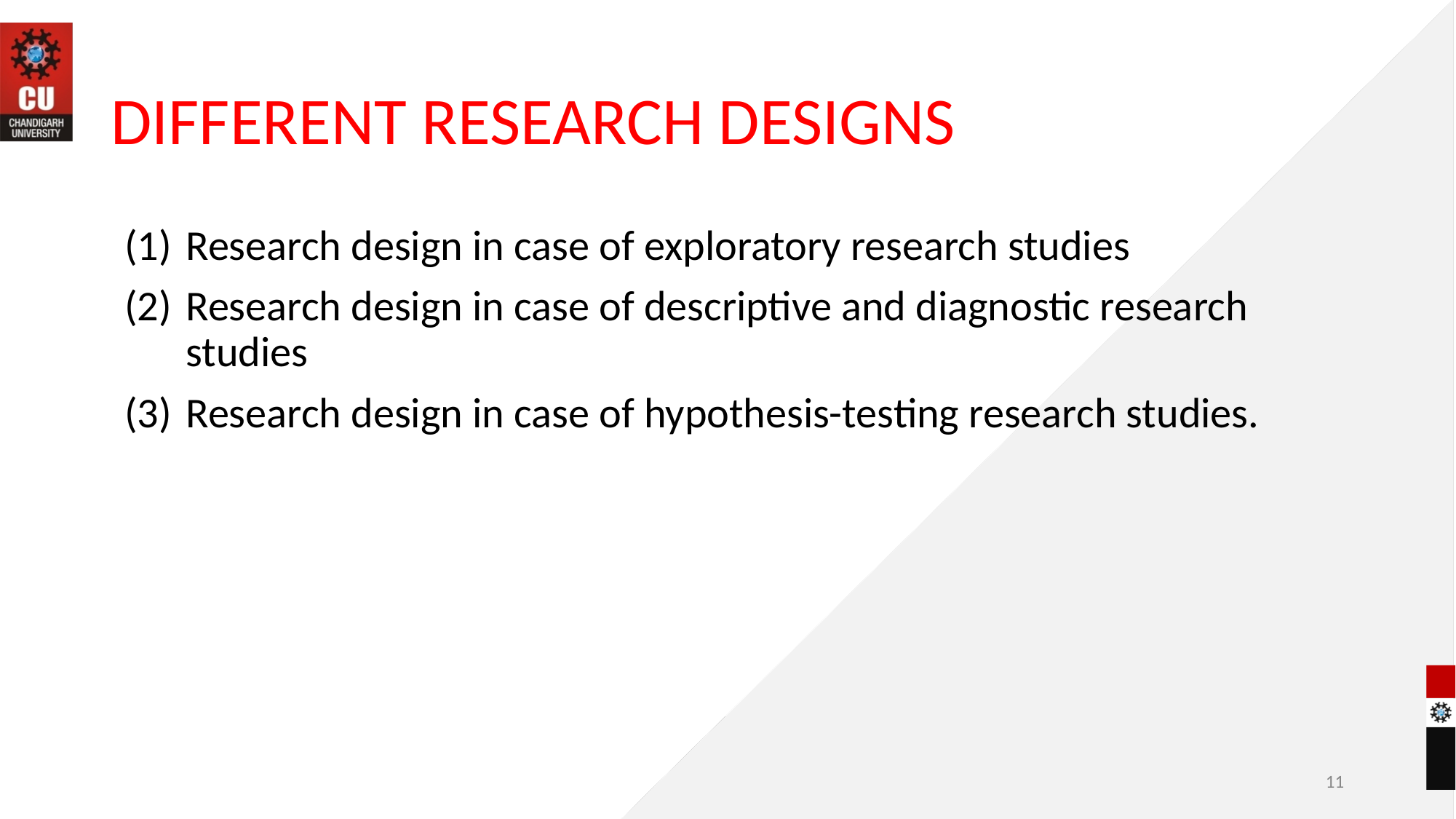

# DIFFERENT RESEARCH DESIGNS
Research design in case of exploratory research studies
Research design in case of descriptive and diagnostic research studies
Research design in case of hypothesis-testing research studies.
11